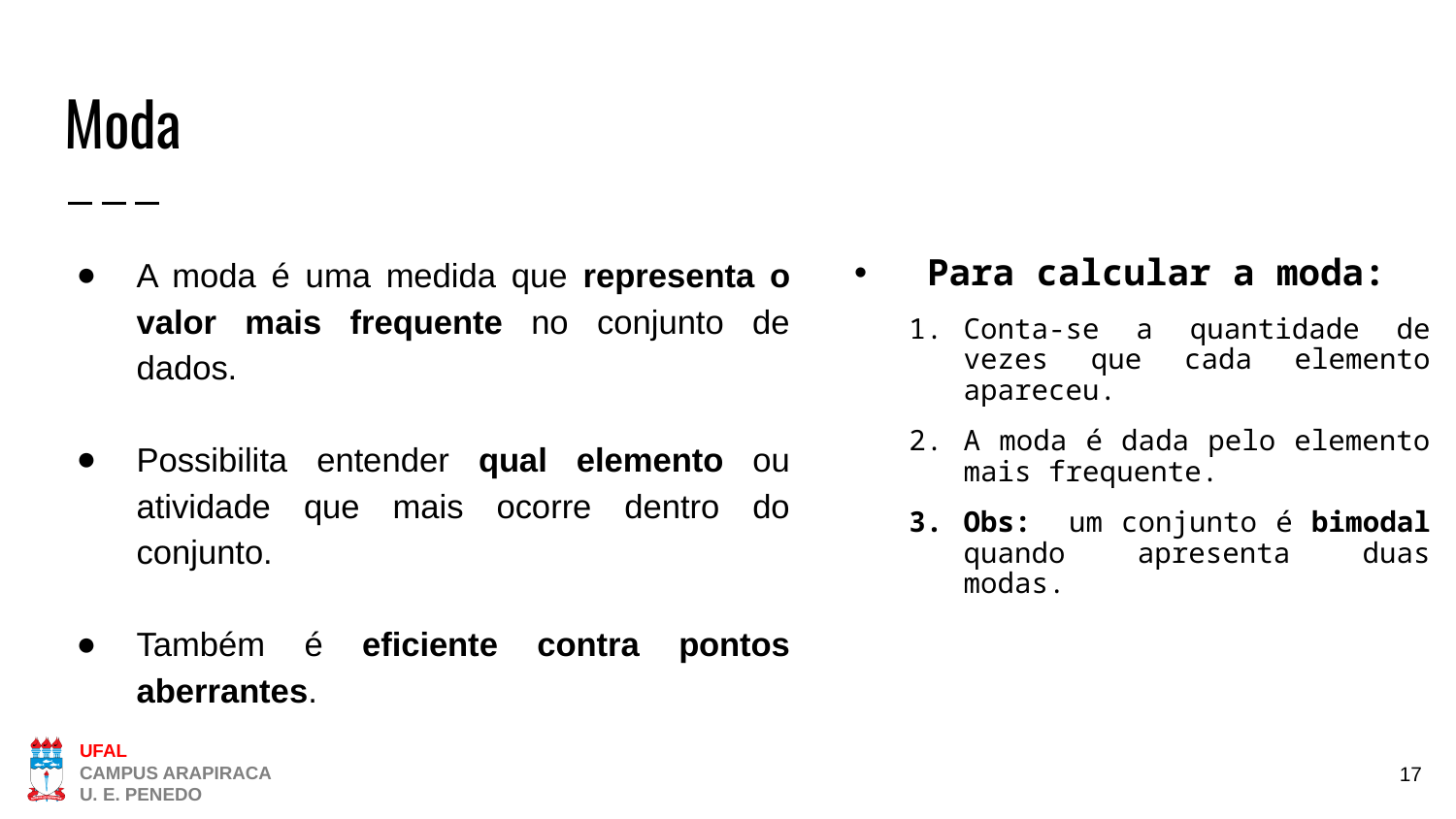

# Moda
A moda é uma medida que representa o valor mais frequente no conjunto de dados.

Possibilita entender qual elemento ou atividade que mais ocorre dentro do conjunto.

Também é eficiente contra pontos aberrantes.

Para calcular a moda:
Conta-se a quantidade de vezes que cada elemento apareceu.
A moda é dada pelo elemento mais frequente.
Obs:  um conjunto é bimodal quando apresenta duas modas.

17